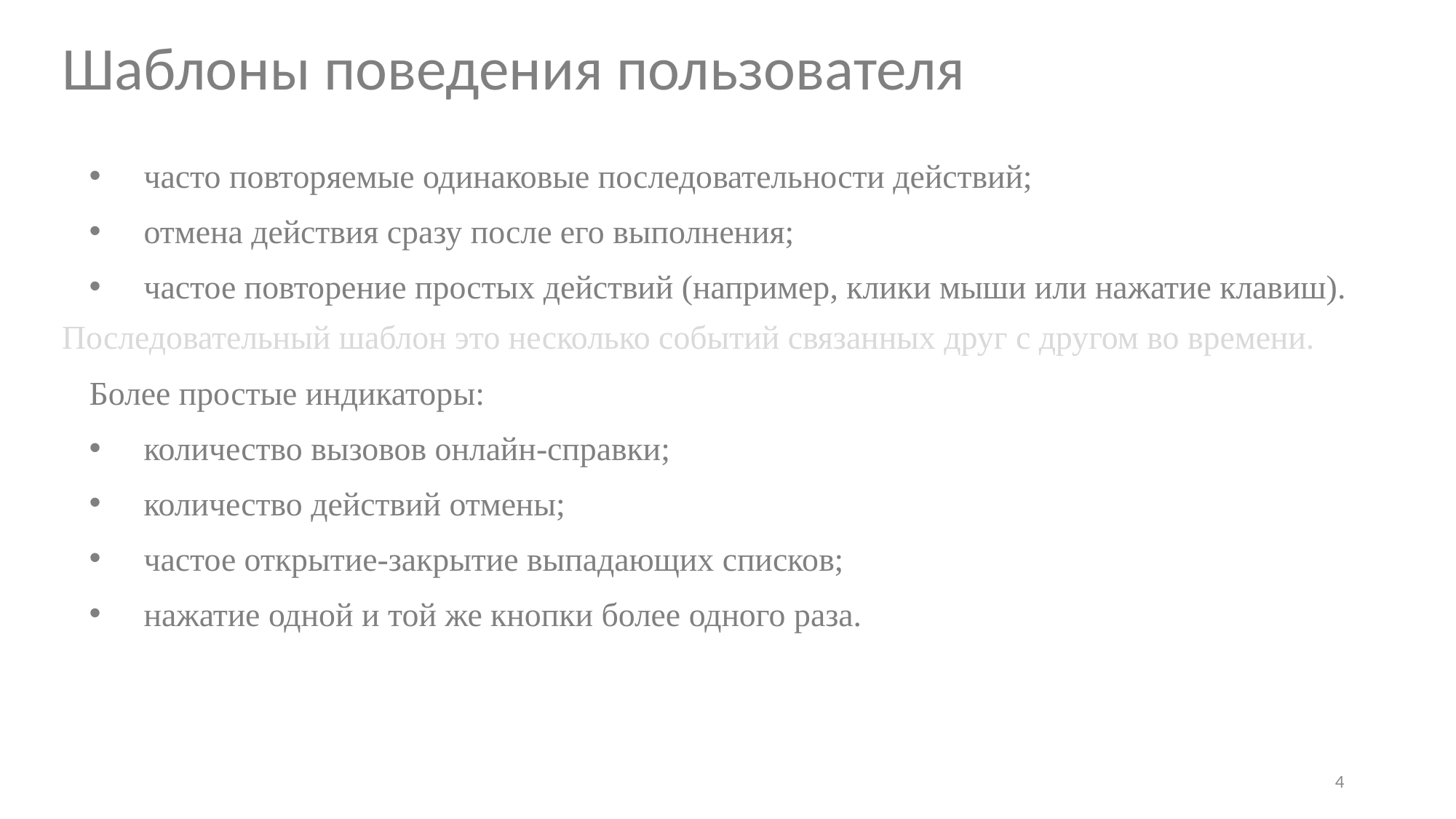

# Шаблоны поведения пользователя
часто повторяемые одинаковые последовательности действий;
отмена действия сразу после его выполнения;
частое повторение простых действий (например, клики мыши или нажатие клавиш).
Последовательный шаблон это несколько событий связанных друг с другом во времени.
Более простые индикаторы:
количество вызовов онлайн-справки;
количество действий отмены;
частое открытие-закрытие выпадающих списков;
нажатие одной и той же кнопки более одного раза.
4